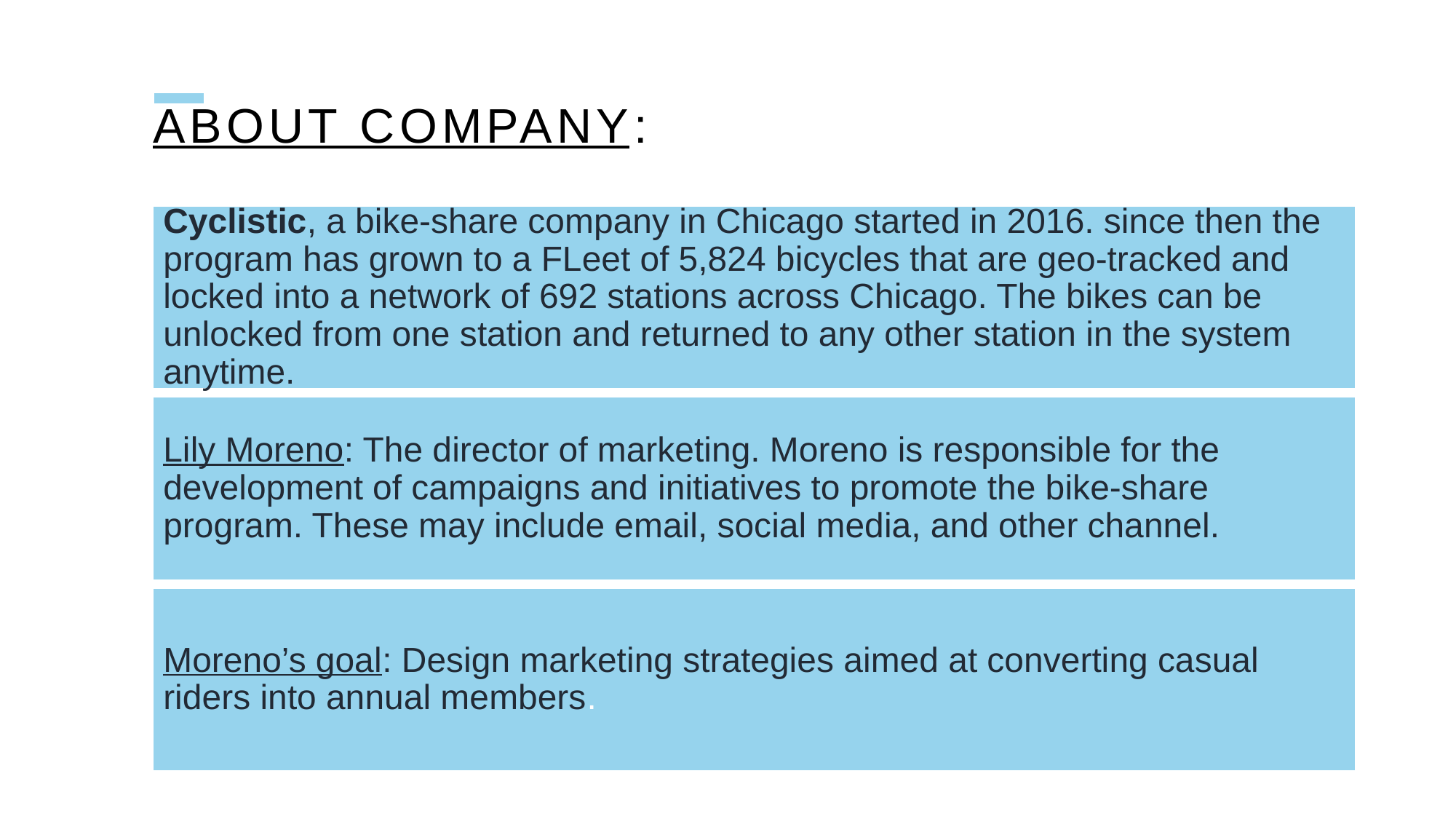

# About Company:
Cyclistic, a bike-share company in Chicago started in 2016. since then the program has grown to a FLeet of 5,824 bicycles that are geo-tracked and locked into a network of 692 stations across Chicago. The bikes can be unlocked from one station and returned to any other station in the system anytime.
Lily Moreno: The director of marketing. Moreno is responsible for the development of campaigns and initiatives to promote the bike-share program. These may include email, social media, and other channel.
Moreno’s goal: Design marketing strategies aimed at converting casual riders into annual members.